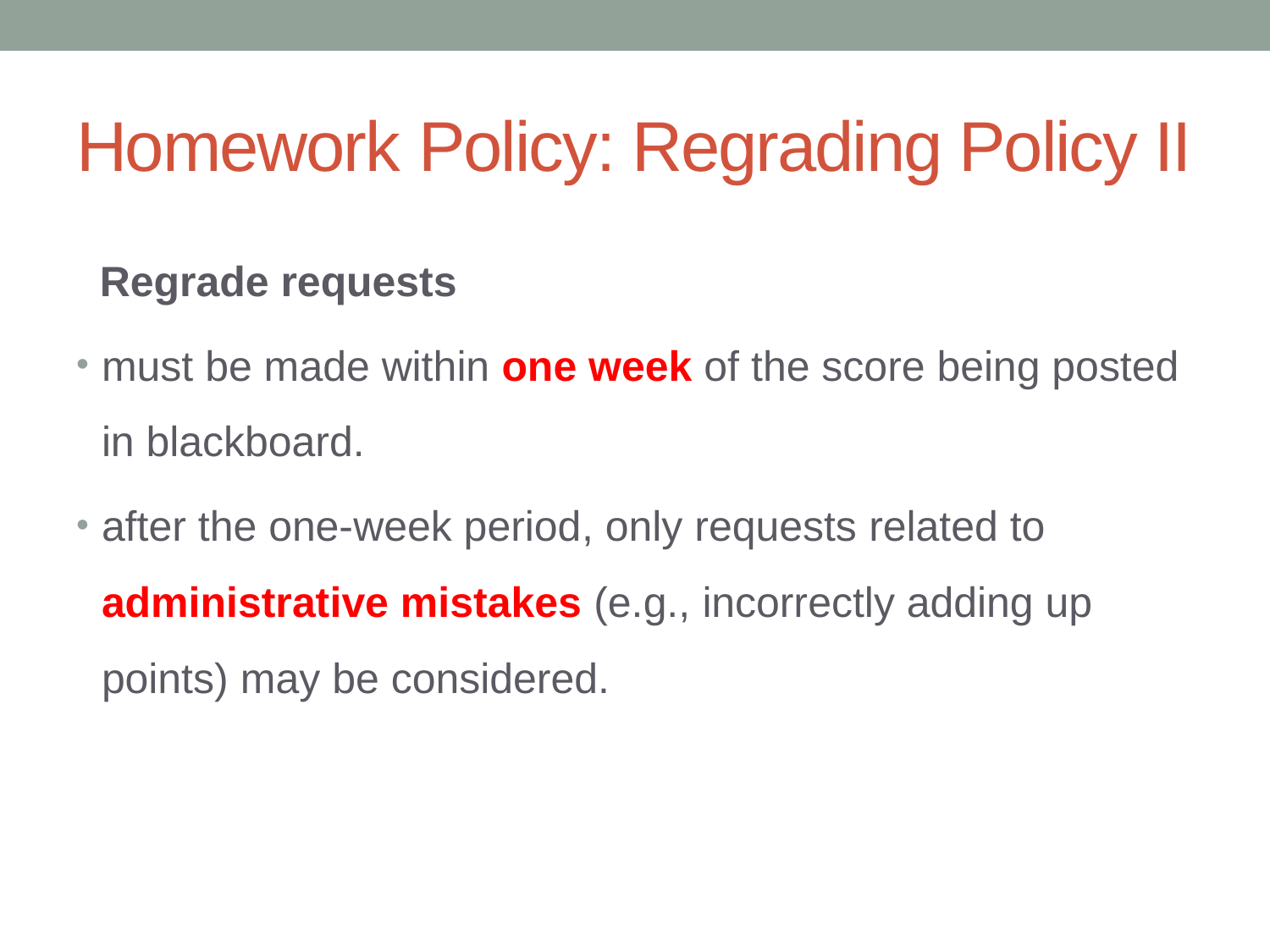

# Homework Policy: Regrading Policy II
  Regrade requests
must be made within one week of the score being posted in blackboard.
after the one-week period, only requests related to administrative mistakes (e.g., incorrectly adding up points) may be considered.